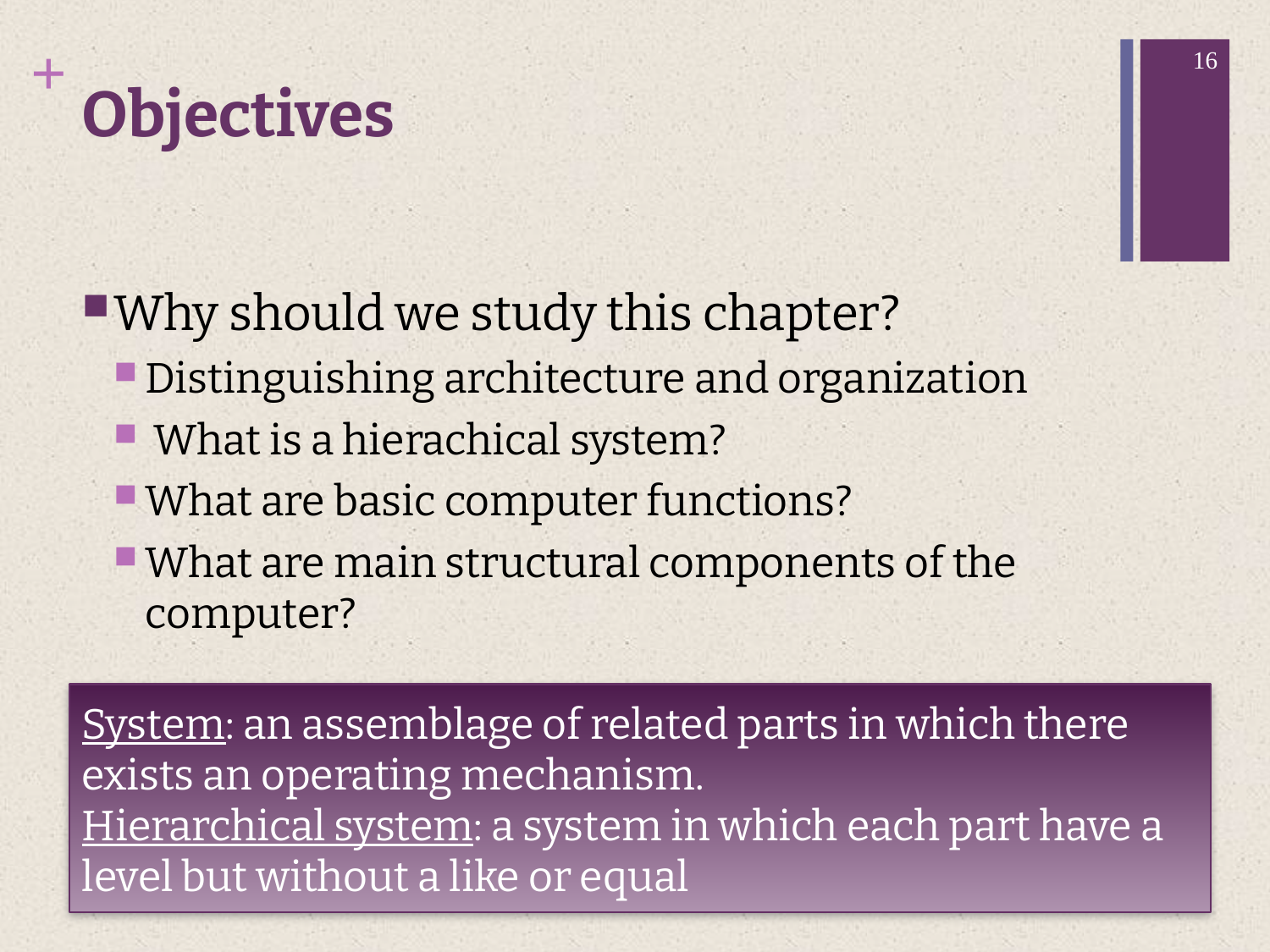

16
# Objectives
Why should we study this chapter?
Distinguishing architecture and organization
 What is a hierachical system?
What are basic computer functions?
What are main structural components of the computer?

System: an assemblage of related parts in which there exists an operating mechanism.
Hierarchical system: a system in which each part have a level but without a like or equal